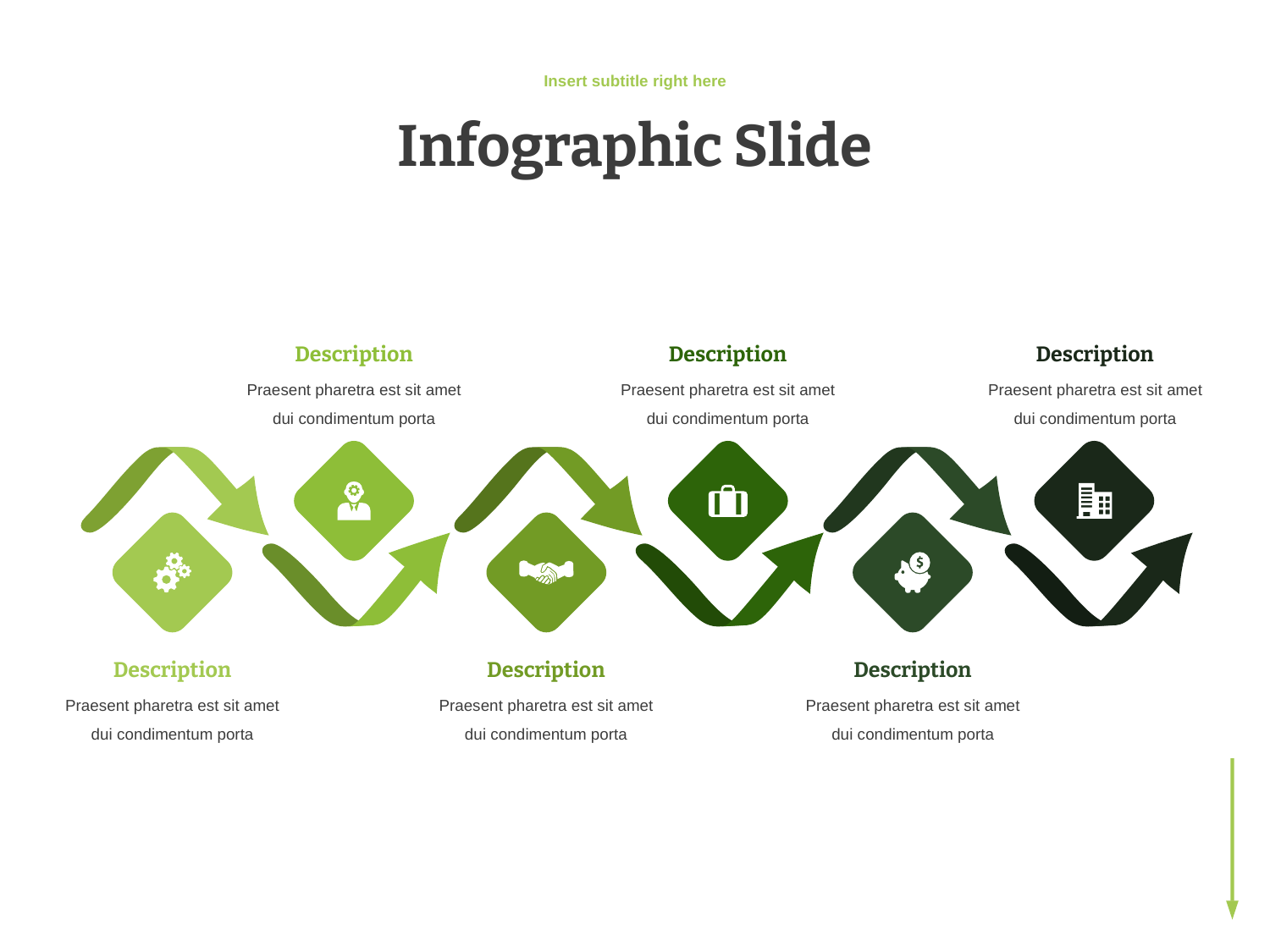

Insert subtitle right here
# Infographic Slide
Description
Description
Description
Praesent pharetra est sit amet dui condimentum porta
Praesent pharetra est sit amet dui condimentum porta
Praesent pharetra est sit amet dui condimentum porta

Description
Description
Description
Praesent pharetra est sit amet dui condimentum porta
Praesent pharetra est sit amet dui condimentum porta
Praesent pharetra est sit amet dui condimentum porta